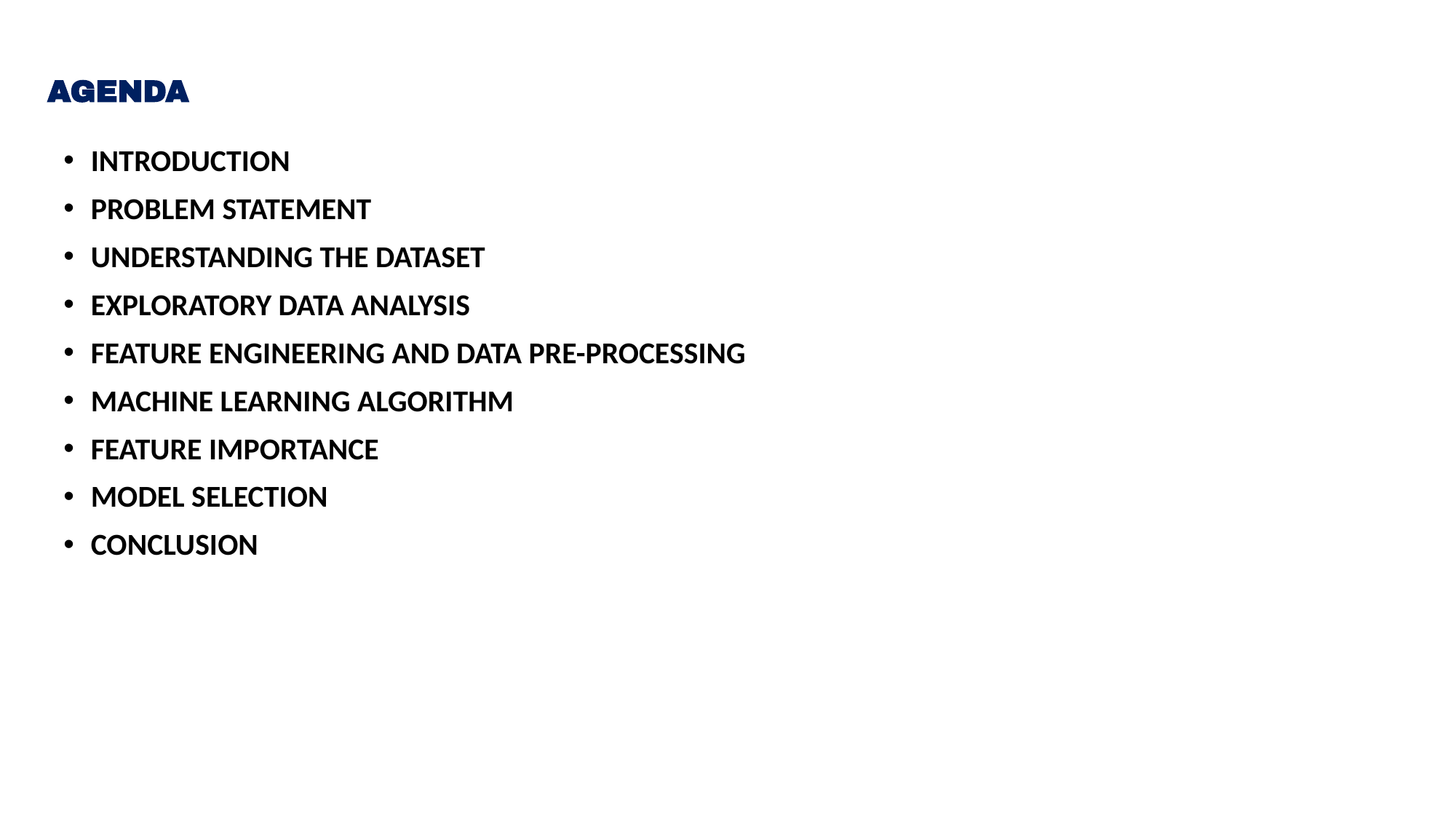

# AGENDA
INTRODUCTION
PROBLEM STATEMENT
UNDERSTANDING THE DATASET
EXPLORATORY DATA ANALYSIS
FEATURE ENGINEERING AND DATA PRE-PROCESSING
MACHINE LEARNING ALGORITHM
FEATURE IMPORTANCE
MODEL SELECTION
CONCLUSION